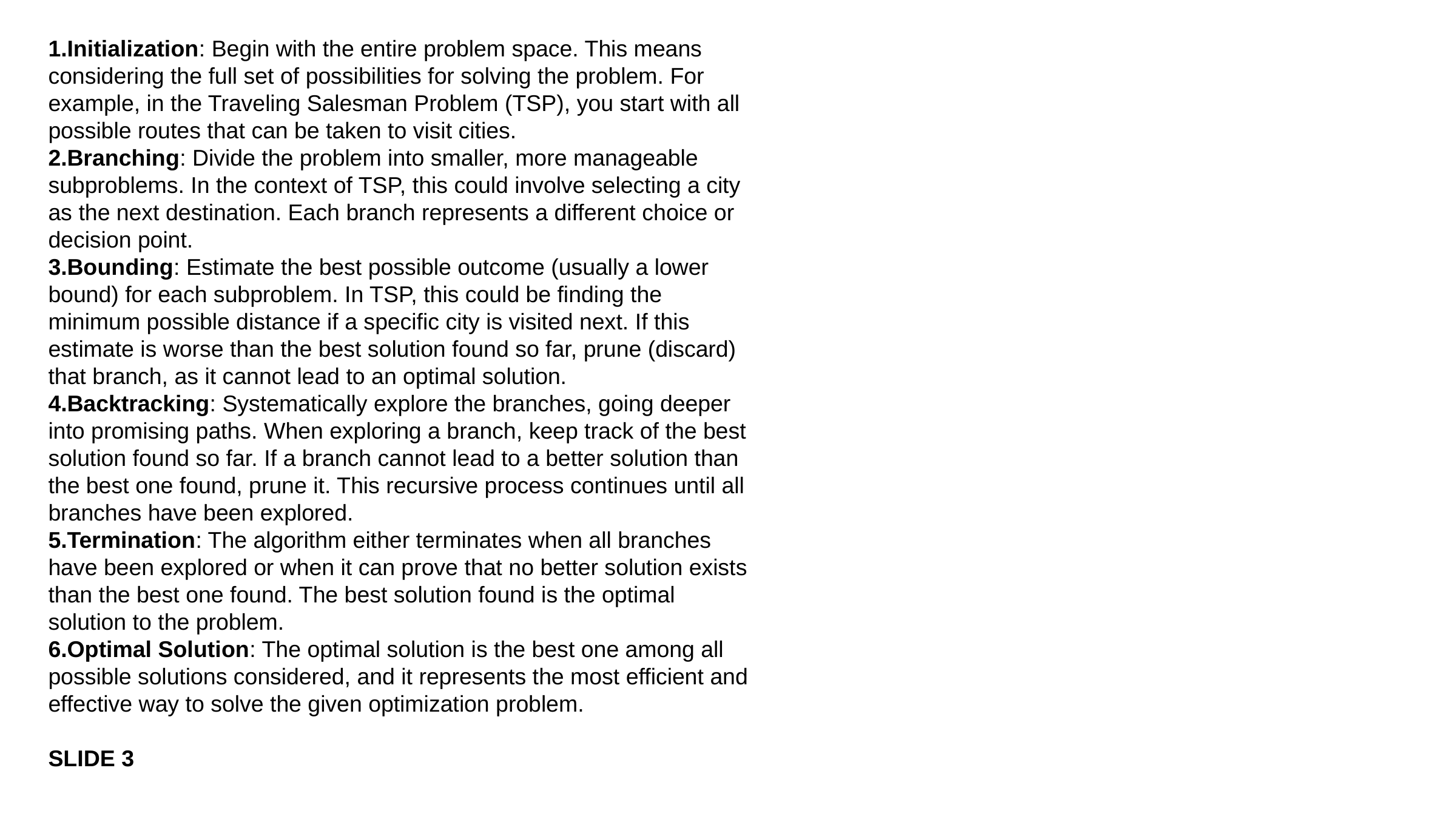

Initialization: Begin with the entire problem space. This means considering the full set of possibilities for solving the problem. For example, in the Traveling Salesman Problem (TSP), you start with all possible routes that can be taken to visit cities.
Branching: Divide the problem into smaller, more manageable subproblems. In the context of TSP, this could involve selecting a city as the next destination. Each branch represents a different choice or decision point.
Bounding: Estimate the best possible outcome (usually a lower bound) for each subproblem. In TSP, this could be finding the minimum possible distance if a specific city is visited next. If this estimate is worse than the best solution found so far, prune (discard) that branch, as it cannot lead to an optimal solution.
Backtracking: Systematically explore the branches, going deeper into promising paths. When exploring a branch, keep track of the best solution found so far. If a branch cannot lead to a better solution than the best one found, prune it. This recursive process continues until all branches have been explored.
Termination: The algorithm either terminates when all branches have been explored or when it can prove that no better solution exists than the best one found. The best solution found is the optimal solution to the problem.
Optimal Solution: The optimal solution is the best one among all possible solutions considered, and it represents the most efficient and effective way to solve the given optimization problem.

SLIDE 3